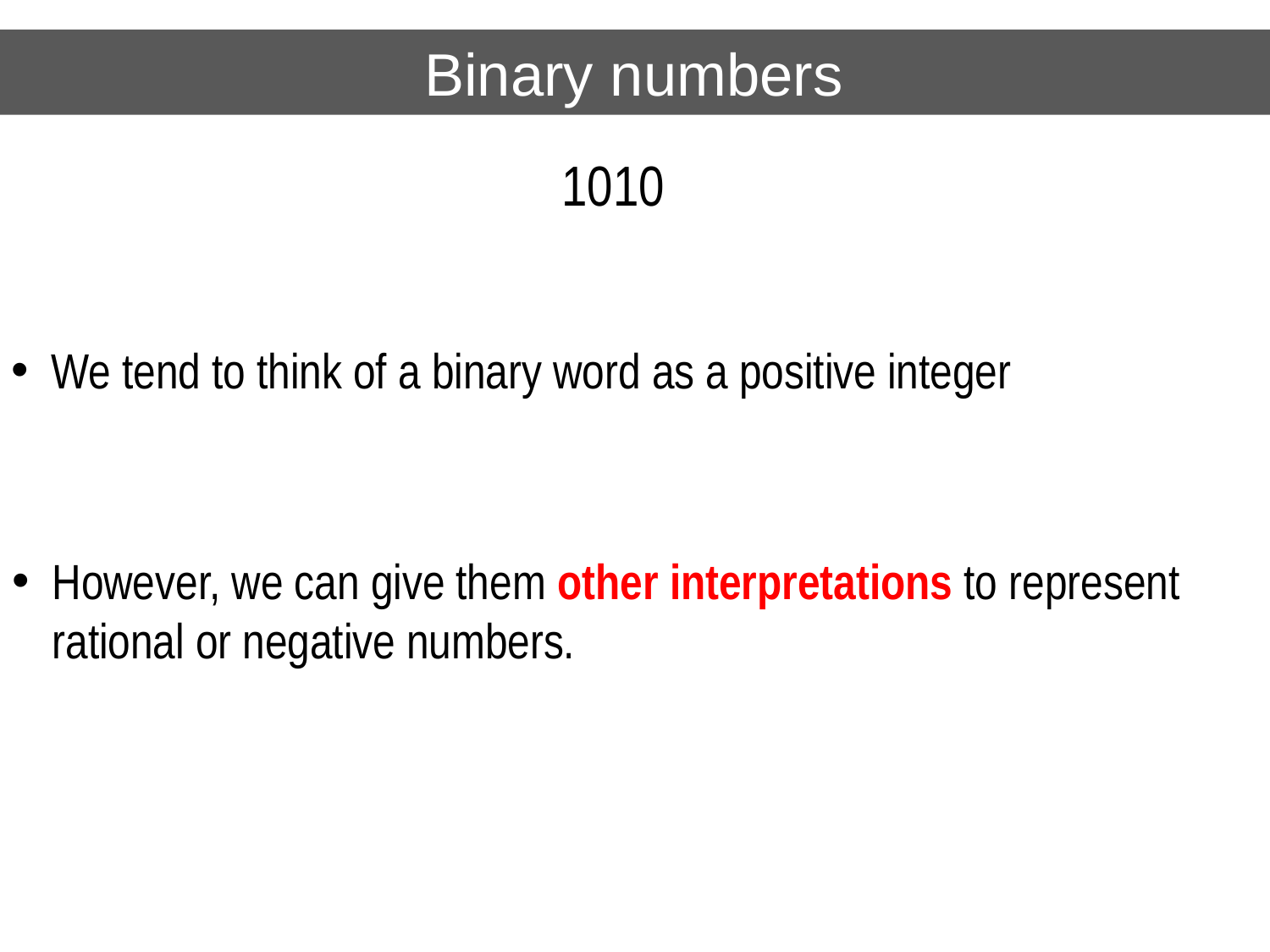

# Binary numbers
1010
We tend to think of a binary word as a positive integer
However, we can give them other interpretations to represent rational or negative numbers.